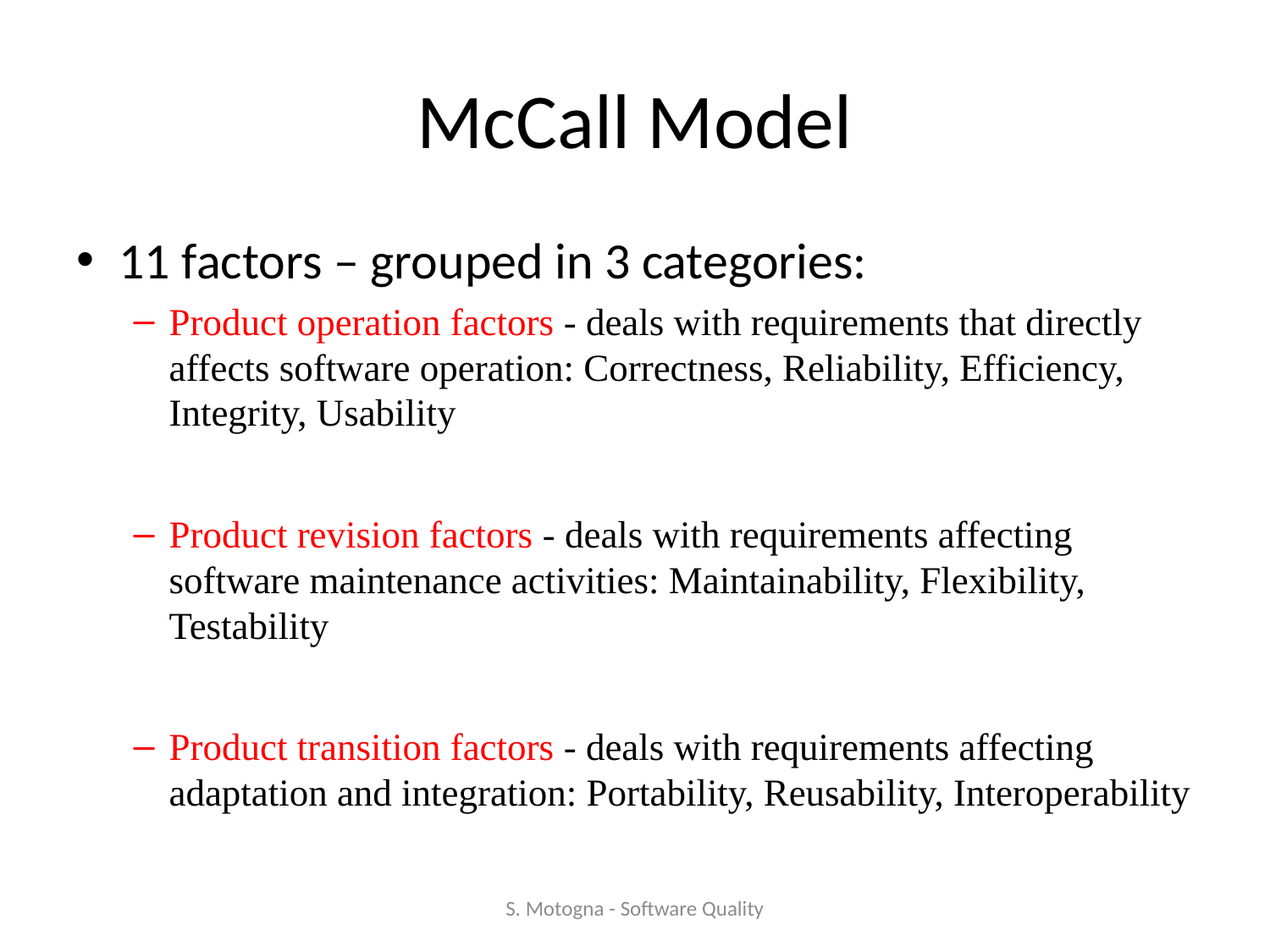

# McCall Model
11 factors – grouped in 3 categories:
Product operation factors - deals with requirements that directly affects software operation: Correctness, Reliability, Efficiency, Integrity, Usability

Product revision factors - deals with requirements affecting software maintenance activities: Maintainability, Flexibility, Testability

Product transition factors - deals with requirements affecting adaptation and integration: Portability, Reusability, Interoperability
S. Motogna - Software Quality